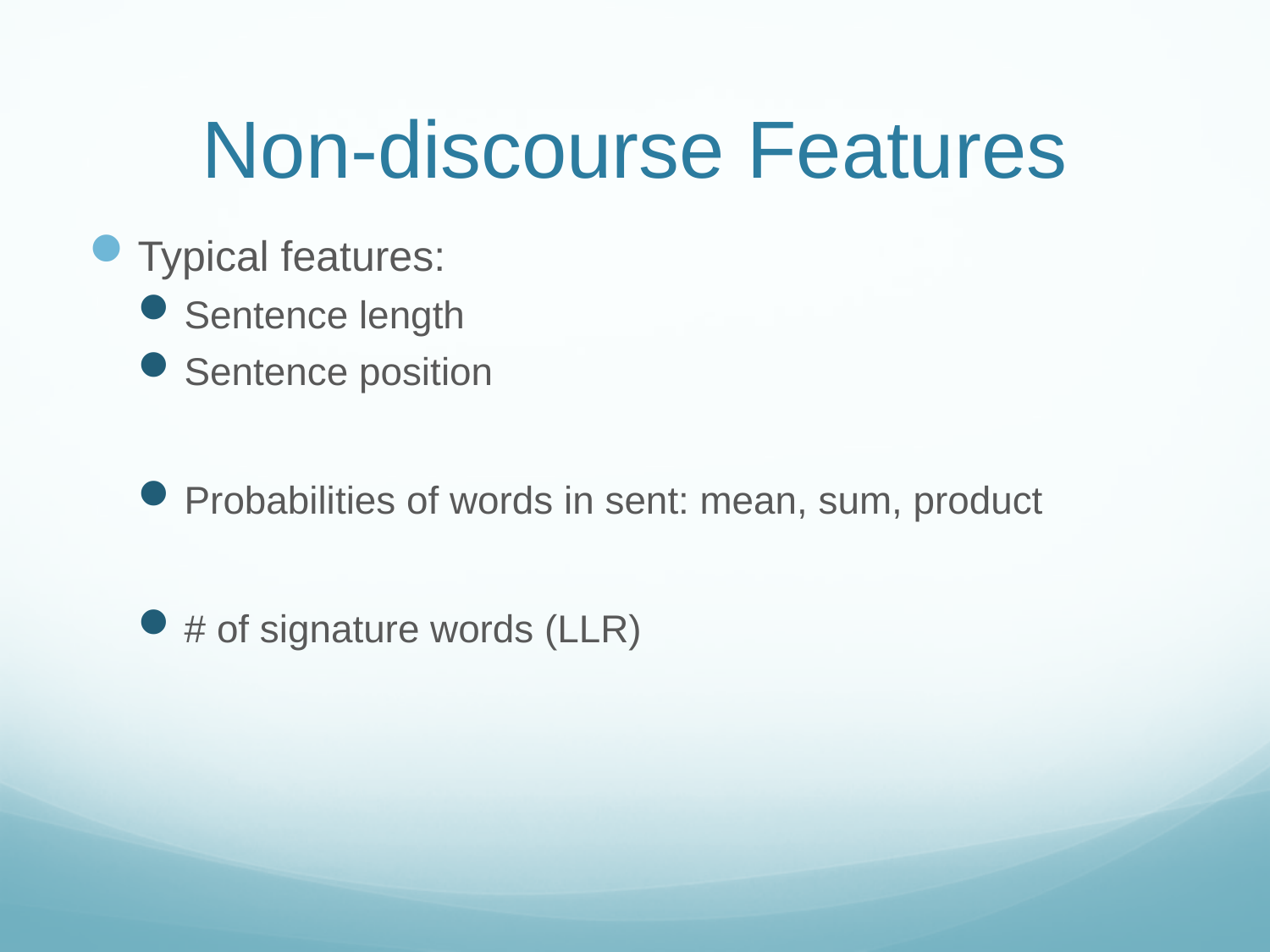

# Non-discourse Features
Typical features:
Sentence length
Sentence position

Probabilities of words in sent: mean, sum, product

# of signature words (LLR)